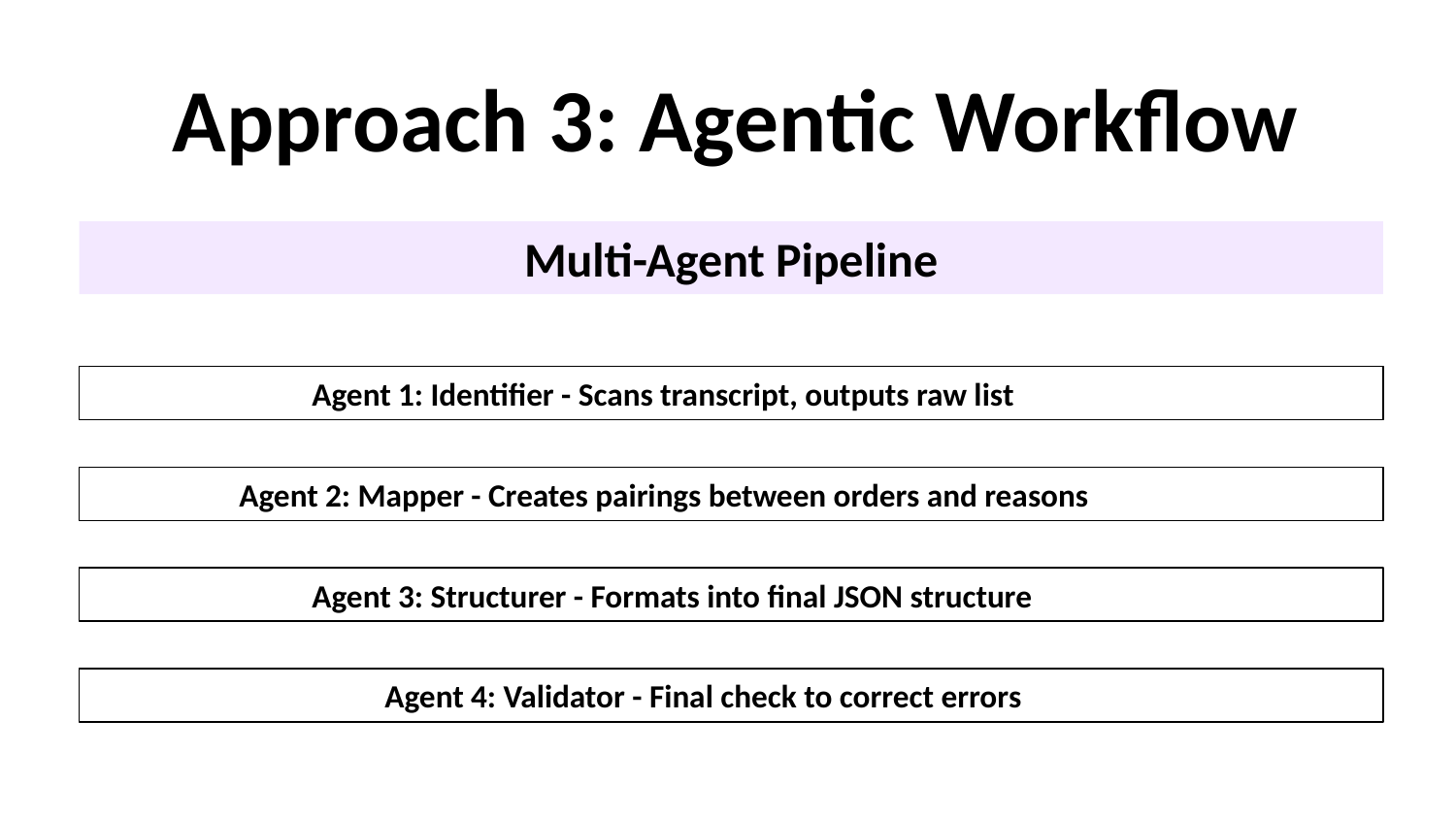

# Approach 3: Agentic Workflow
Multi-Agent Pipeline
Agent 1: Identifier - Scans transcript, outputs raw list
Agent 2: Mapper - Creates pairings between orders and reasons
Agent 3: Structurer - Formats into final JSON structure
Agent 4: Validator - Final check to correct errors